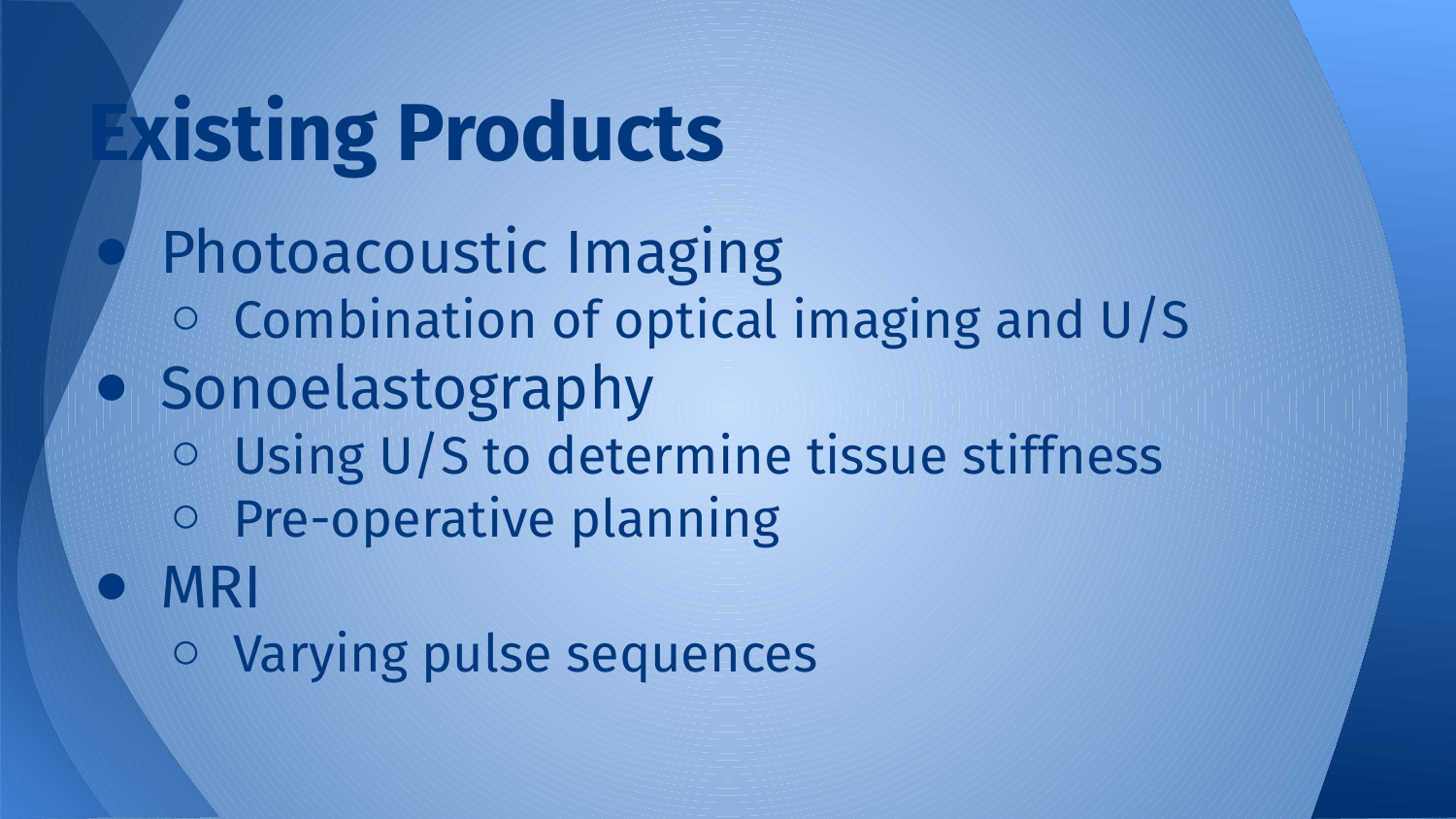

# Existing Products
Photoacoustic Imaging
Combination of optical imaging and U/S
Sonoelastography
Using U/S to determine tissue stiffness
Pre-operative planning
MRI
Varying pulse sequences